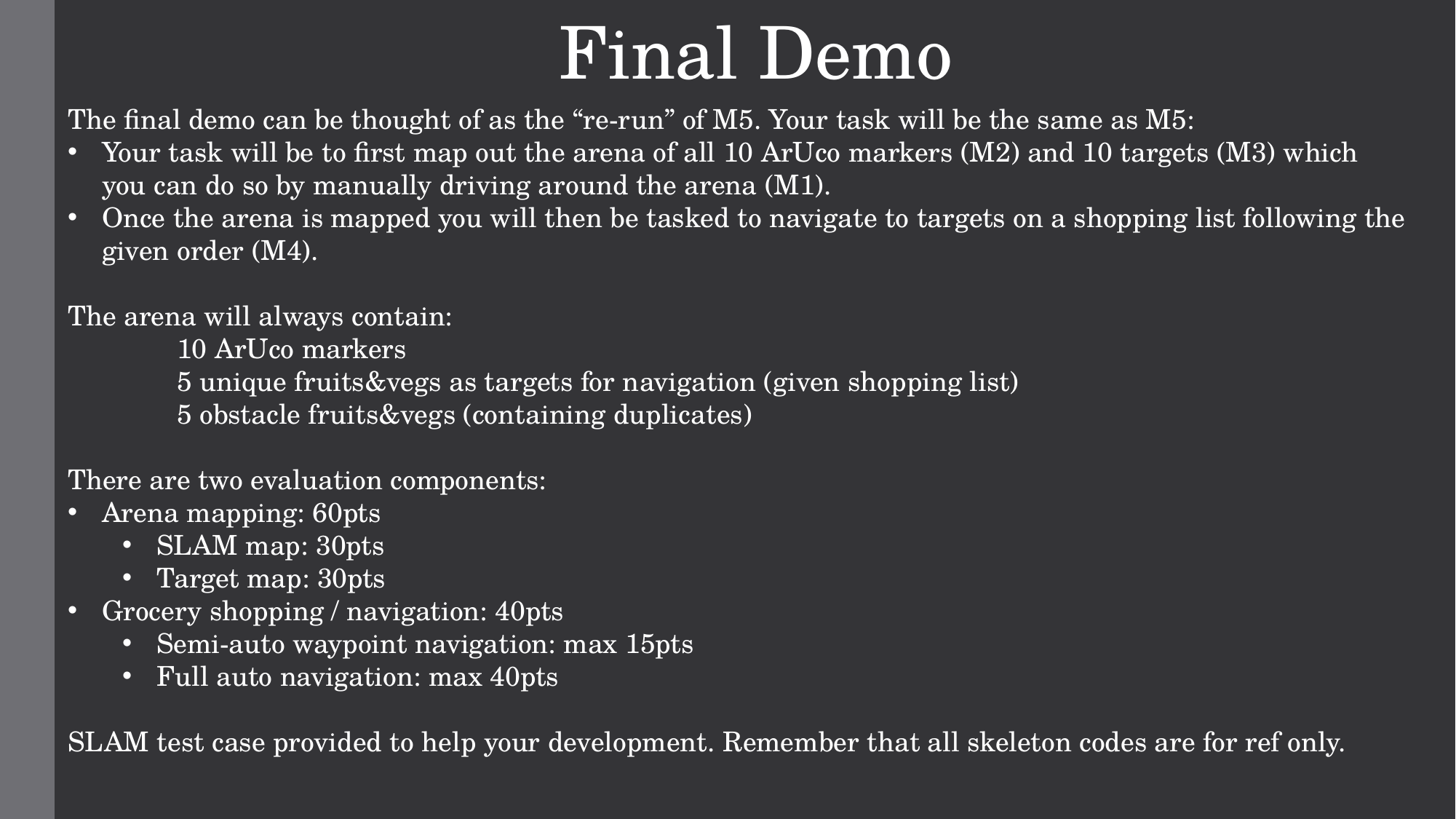

Final Demo
The final demo can be thought of as the “re-run” of M5. Your task will be the same as M5:
Your task will be to first map out the arena of all 10 ArUco markers (M2) and 10 targets (M3) which 	you can do so by manually driving around the arena (M1).
Once the arena is mapped you will then be tasked to navigate to targets on a shopping list following the given order (M4).

The arena will always contain:
	10 ArUco markers
	5 unique fruits&vegs as targets for navigation (given shopping list)
	5 obstacle fruits&vegs (containing duplicates)

There are two evaluation components:
Arena mapping: 60pts
SLAM map: 30pts
Target map: 30pts
Grocery shopping / navigation: 40pts
Semi-auto waypoint navigation: max 15pts
Full auto navigation: max 40pts

SLAM test case provided to help your development. Remember that all skeleton codes are for ref only.